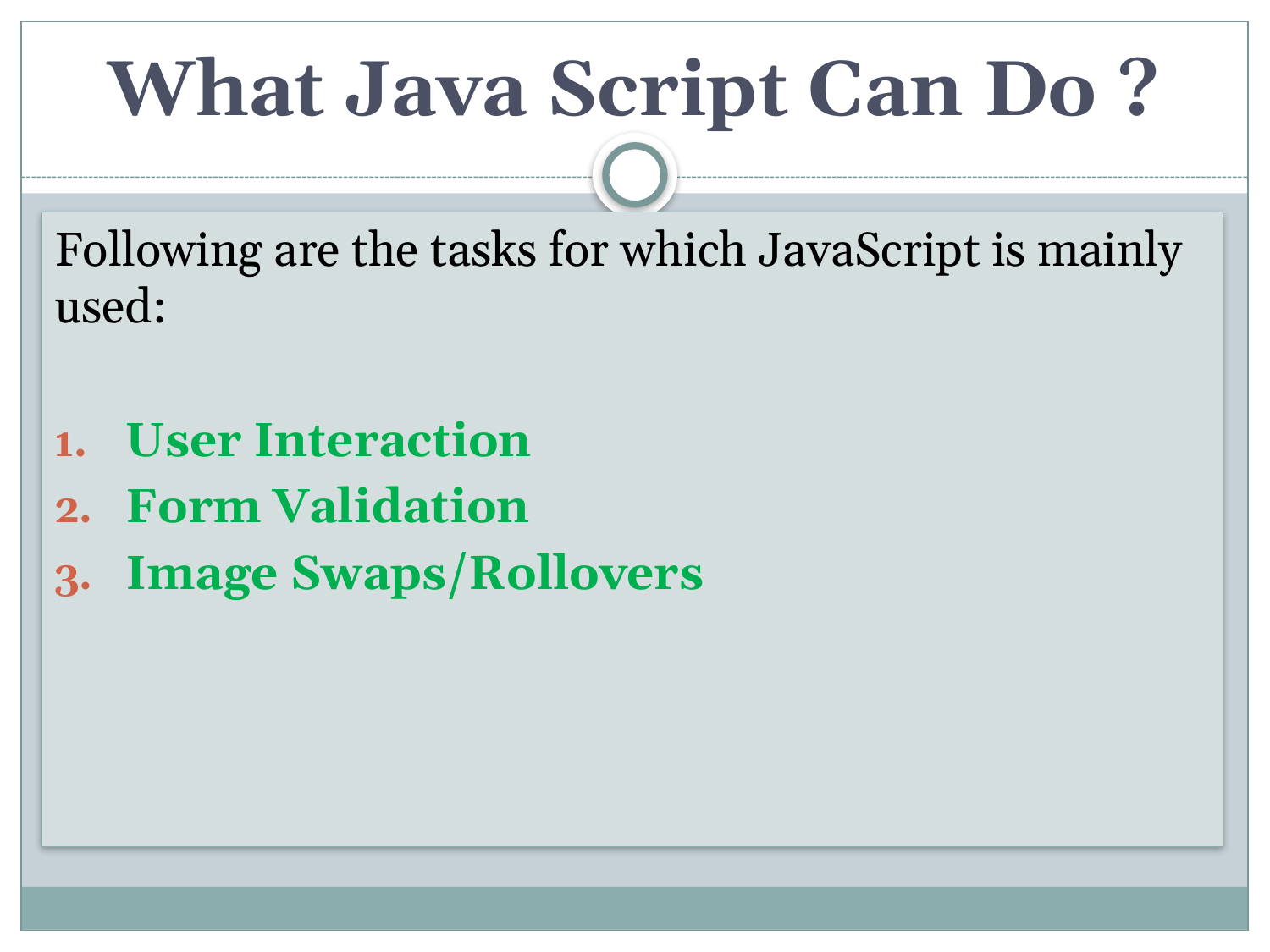

# What Java Script Can Do ?
Following are the tasks for which JavaScript is mainly used:

User Interaction
Form Validation
Image Swaps/Rollovers